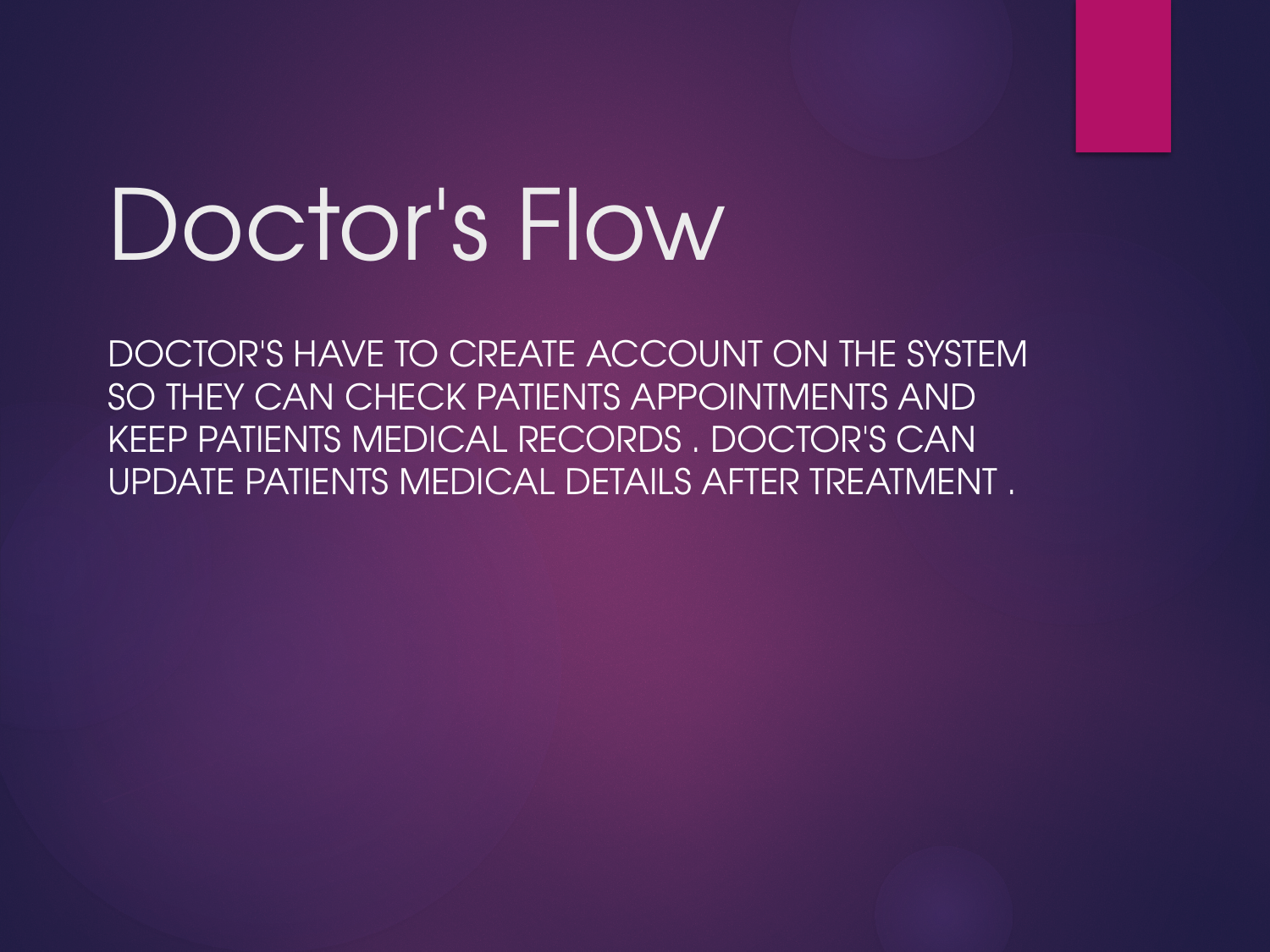

# Doctor's Flow
Doctor's have to create account on the system so they can check patients appointments and keep patients medical records . Doctor's can update patients medical details after treatment .